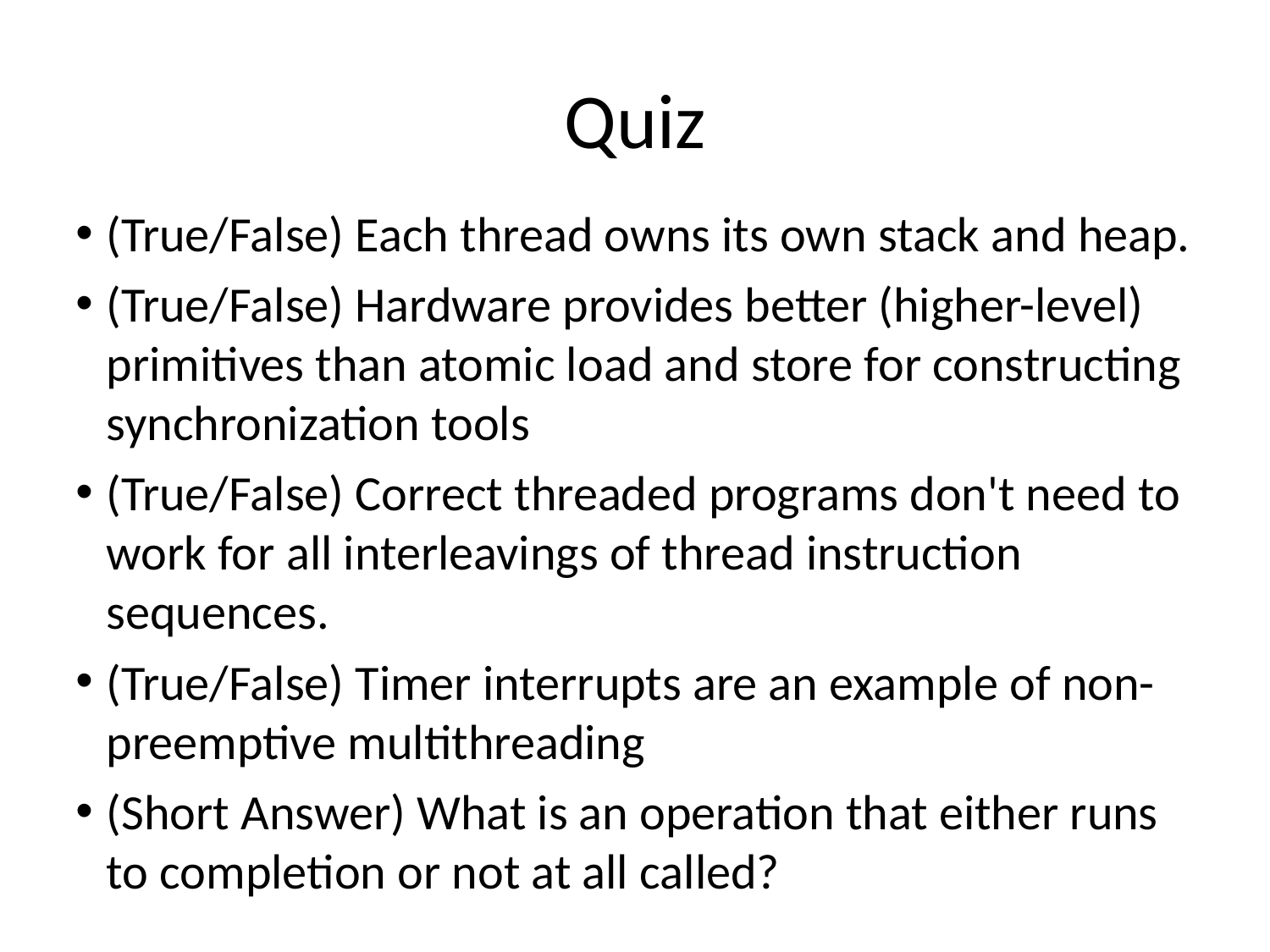

# Quiz
(True/False) Each thread owns its own stack and heap.
(True/False) Hardware provides better (higher-level) primitives than atomic load and store for constructing synchronization tools
(True/False) Correct threaded programs don't need to work for all interleavings of thread instruction sequences.
(True/False) Timer interrupts are an example of non-preemptive multithreading
(Short Answer) What is an operation that either runs to completion or not at all called?